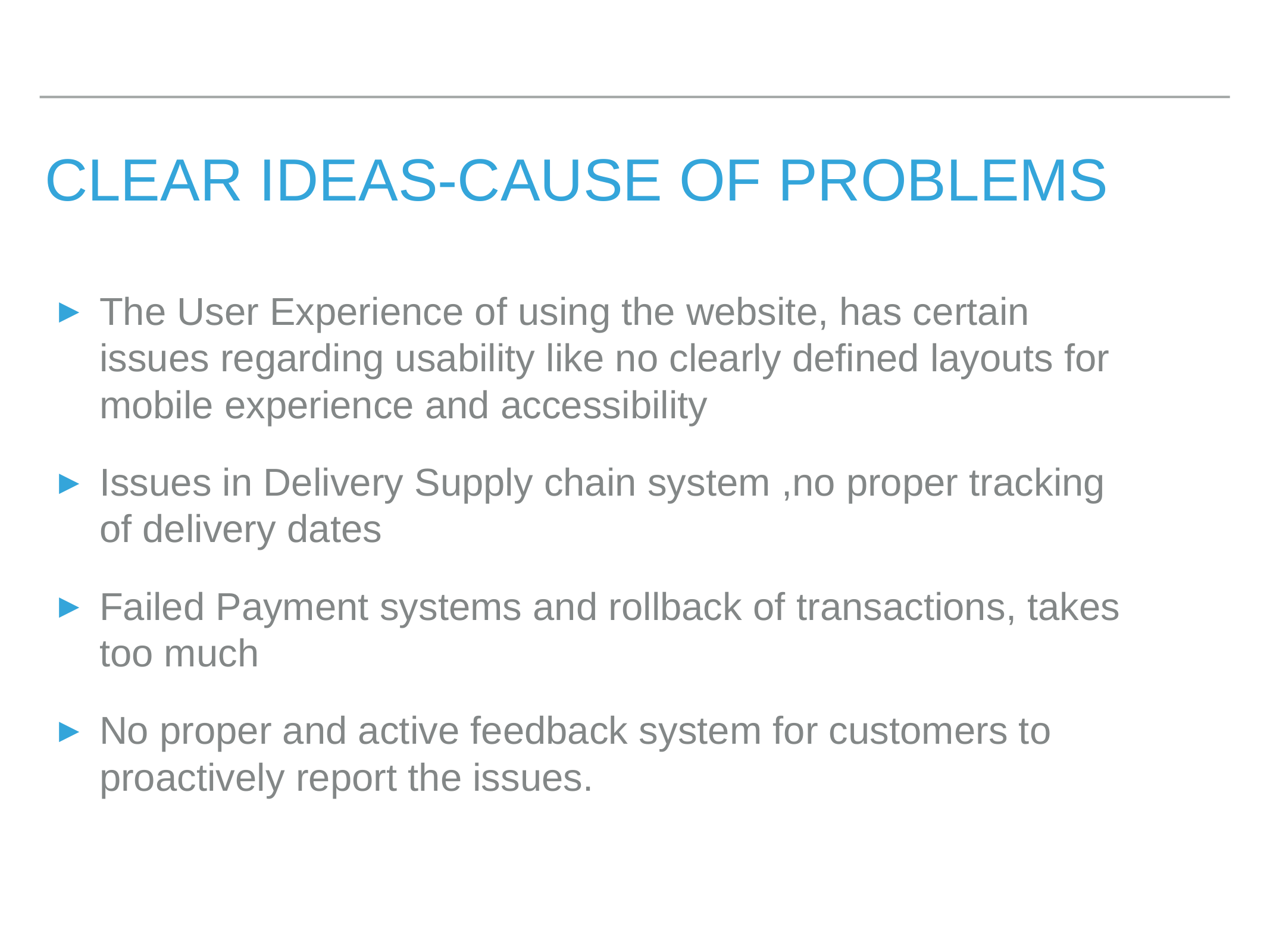

# Clear Ideas-Cause of problems
The User Experience of using the website, has certain issues regarding usability like no clearly defined layouts for mobile experience and accessibility
Issues in Delivery Supply chain system ,no proper tracking of delivery dates
Failed Payment systems and rollback of transactions, takes too much
No proper and active feedback system for customers to proactively report the issues.